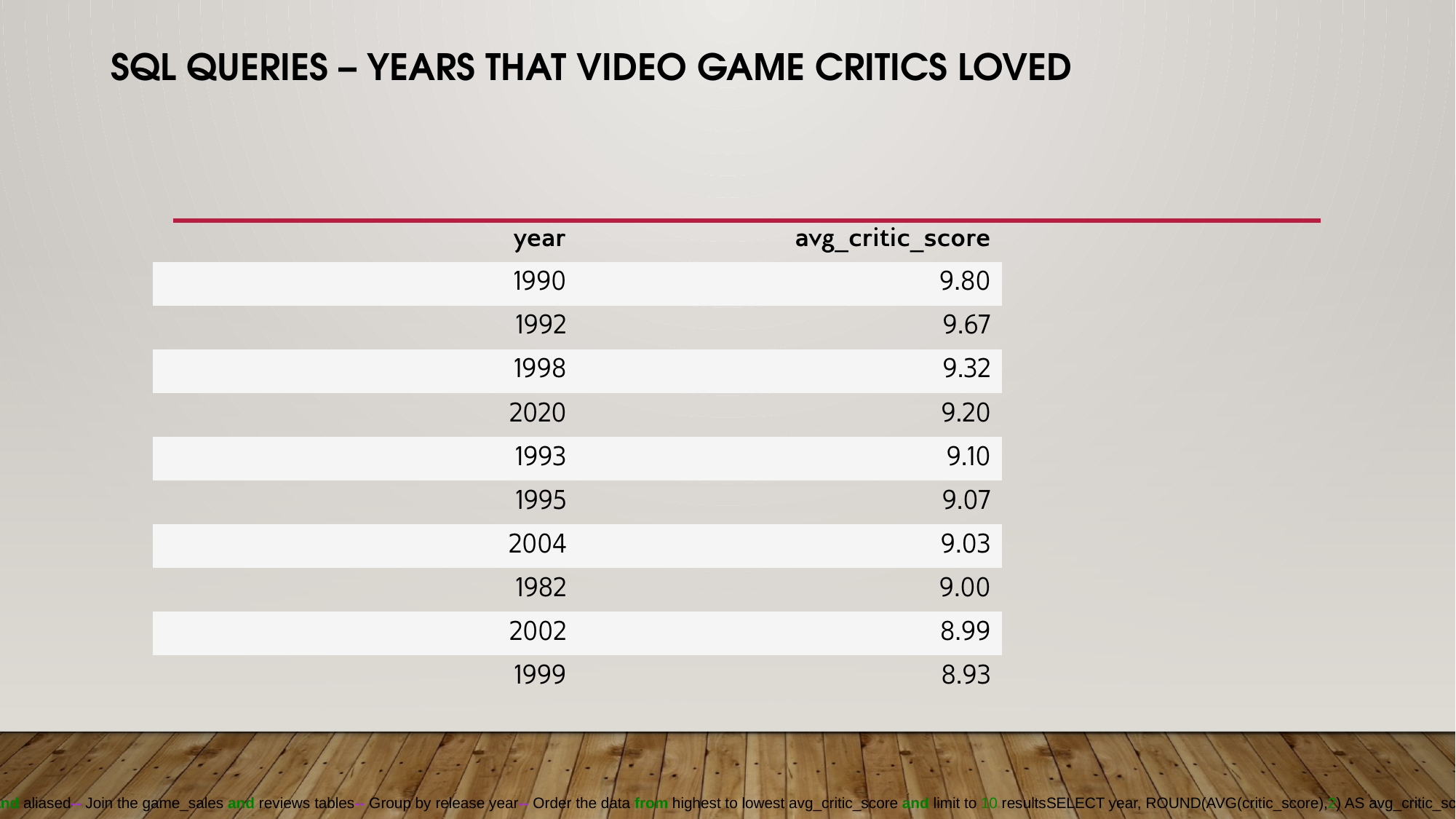

# SQL Queries – YEARS THAT VIDEO GAME CRITICS LOVED
| year | avg\_critic\_score |
| --- | --- |
| 1990 | 9.80 |
| 1992 | 9.67 |
| 1998 | 9.32 |
| 2020 | 9.20 |
| 1993 | 9.10 |
| 1995 | 9.07 |
| 2004 | 9.03 |
| 1982 | 9.00 |
| 2002 | 8.99 |
| 1999 | 8.93 |

%%sql​-- Select release year and average critic score for each year, rounded and aliased-- Join the game_sales and reviews tables-- Group by release year-- Order the data from highest to lowest avg_critic_score and limit to 10 resultsSELECT year, ROUND(AVG(critic_score),2) AS avg_critic_scoreFROM game_salesINNER JOIN reviewsON reviews.game=game_sales.gameGROUP BY yearORDER BY avg_critic_score DESCLIMIT 10;